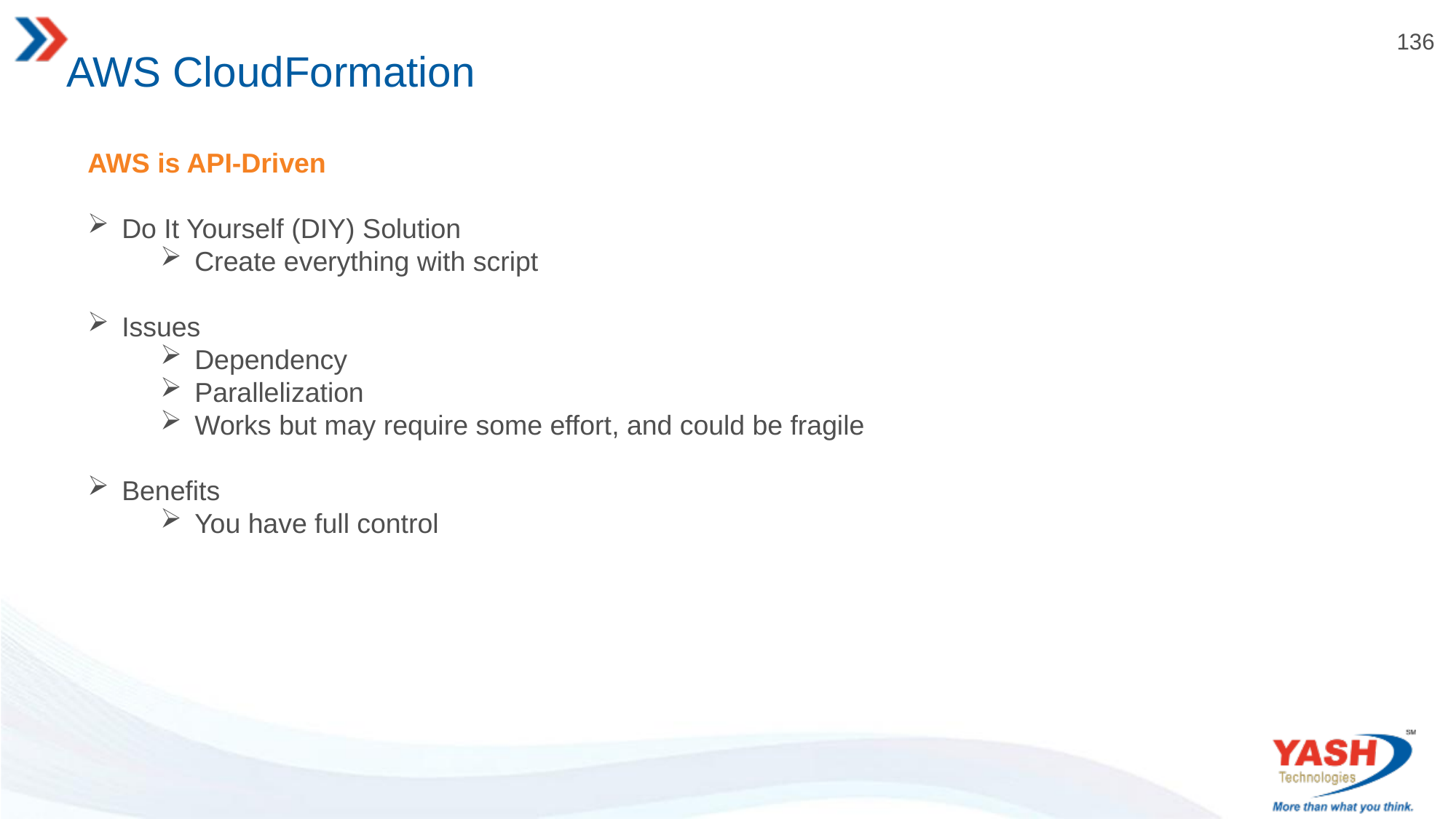

# AWS CloudFormation
AWS is API-Driven

Do It Yourself (DIY) Solution
Create everything with script

Issues
Dependency
Parallelization
Works but may require some effort, and could be fragile

Benefits
You have full control